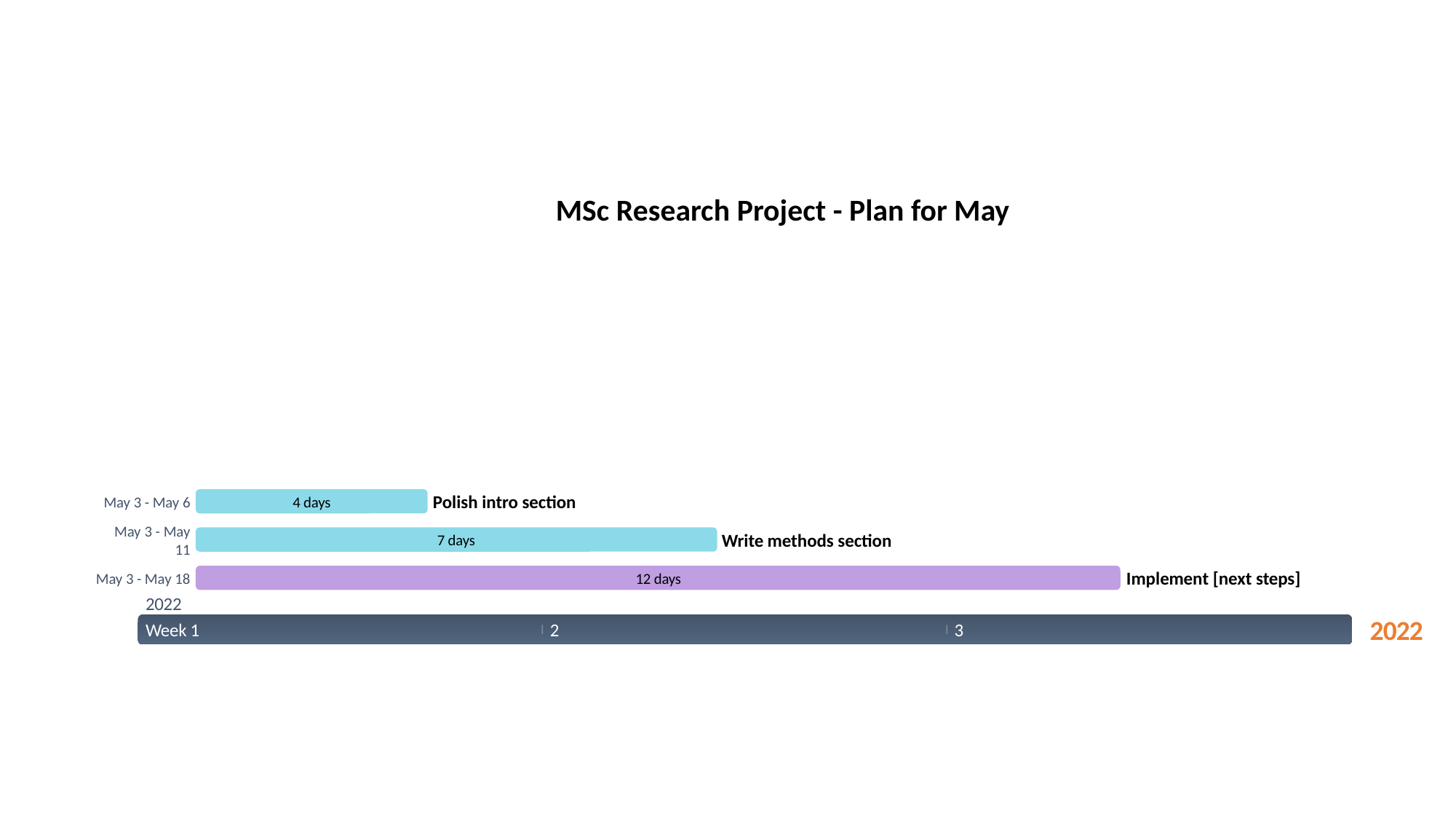

2022

MSc Research Project - Plan for May

Polish intro section
May 3 - May 6
4 days
May 3 - May 11

Write methods section
7 days

Implement [next steps]
May 3 - May 18
12 days
2022
2022

Week 1
2
3

Today